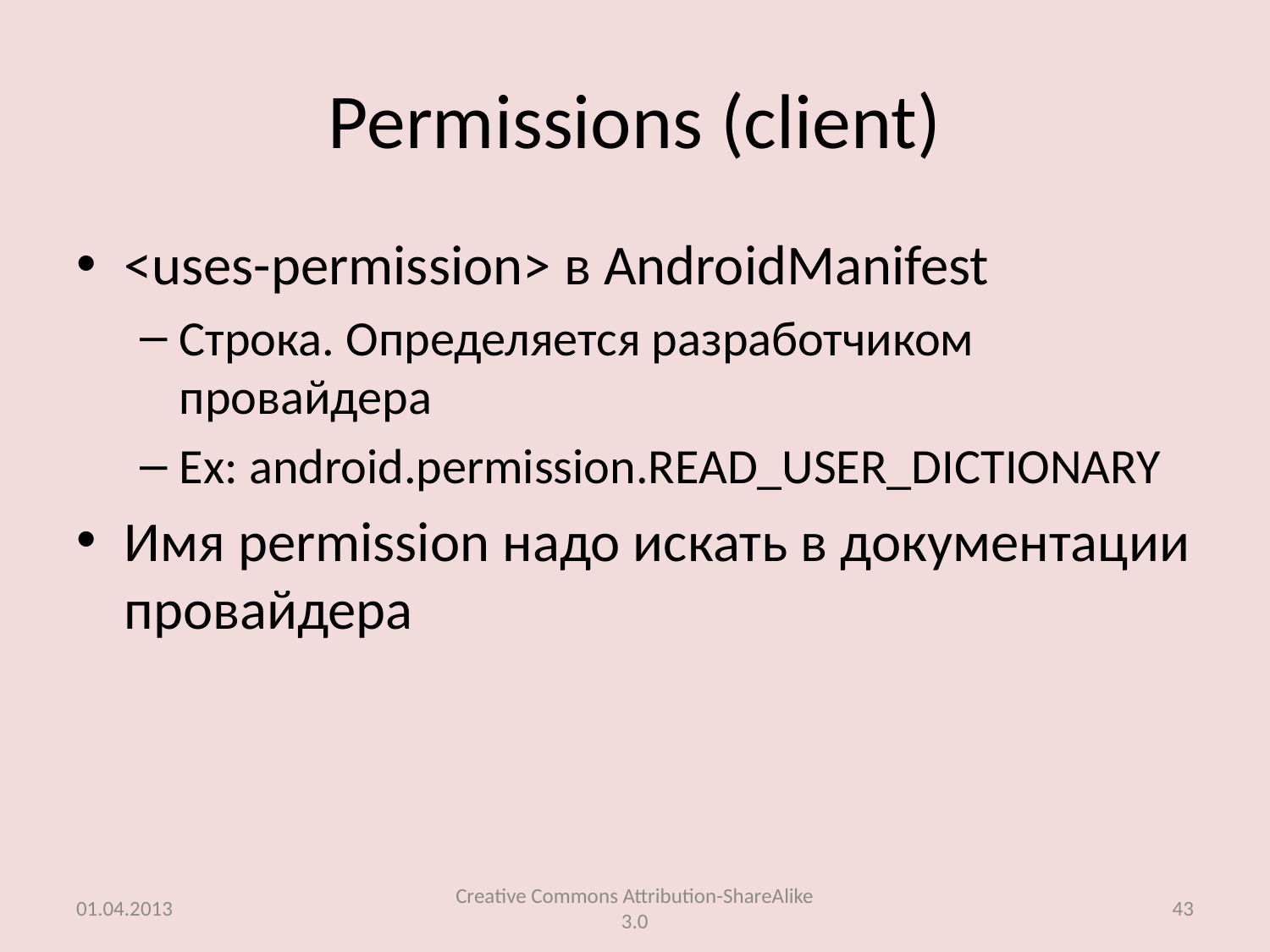

# Permissions (client)
<uses-permission> в AndroidManifest
Строка. Определяется разработчиком провайдера
Ex: android.permission.READ_USER_DICTIONARY
Имя permission надо искать в документации провайдера

01.04.2013
Creative Commons Attribution-ShareAlike 3.0
43